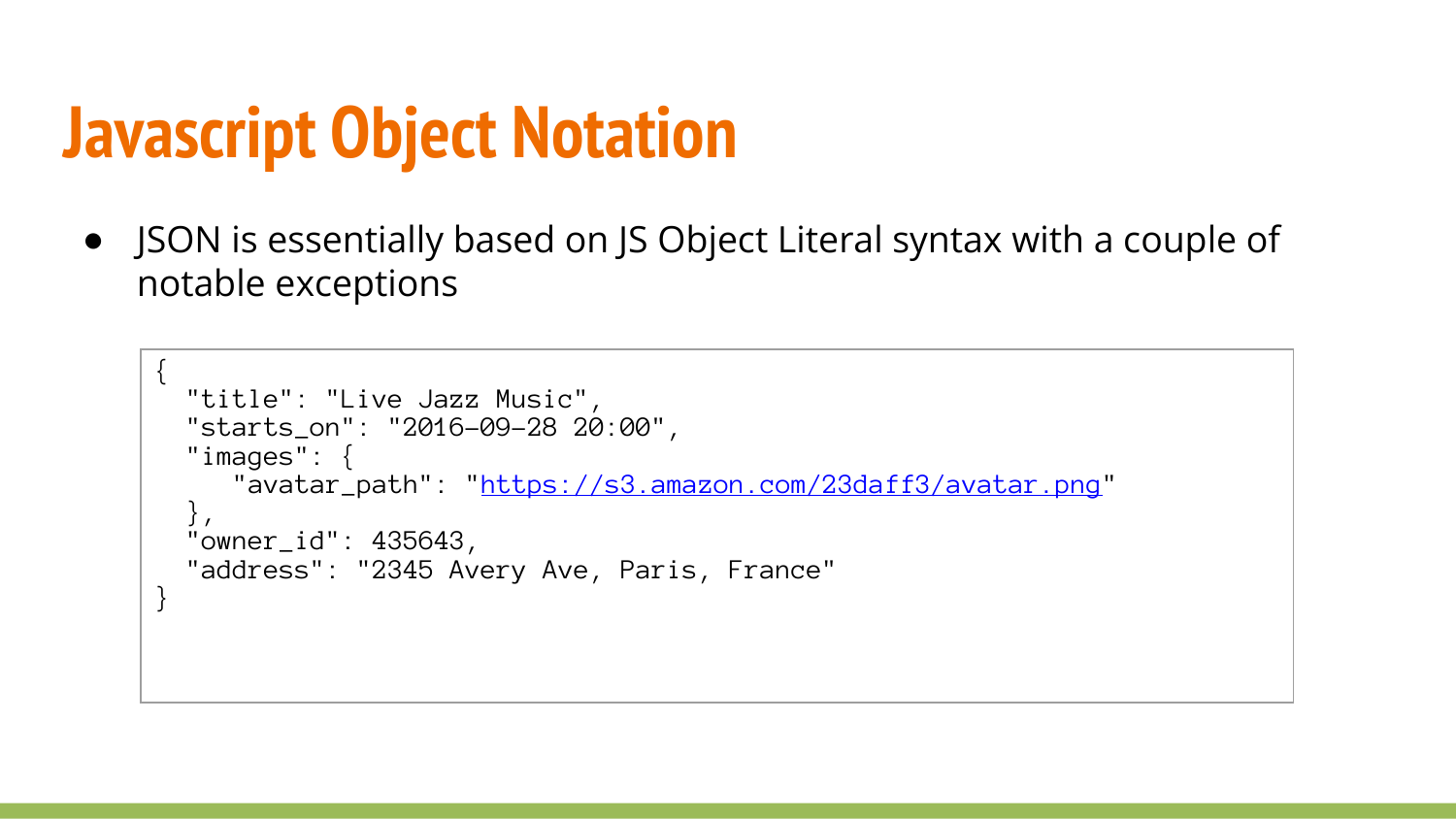

Javascript Object Notation
JSON is essentially based on JS Object Literal syntax with a couple of notable exceptions
| { "title": "Live Jazz Music", "starts\_on": "2016-09-28 20:00", "images": { "avatar\_path": "https://s3.amazon.com/23daff3/avatar.png" }, "owner\_id": 435643, "address": "2345 Avery Ave, Paris, France" } |
| --- |